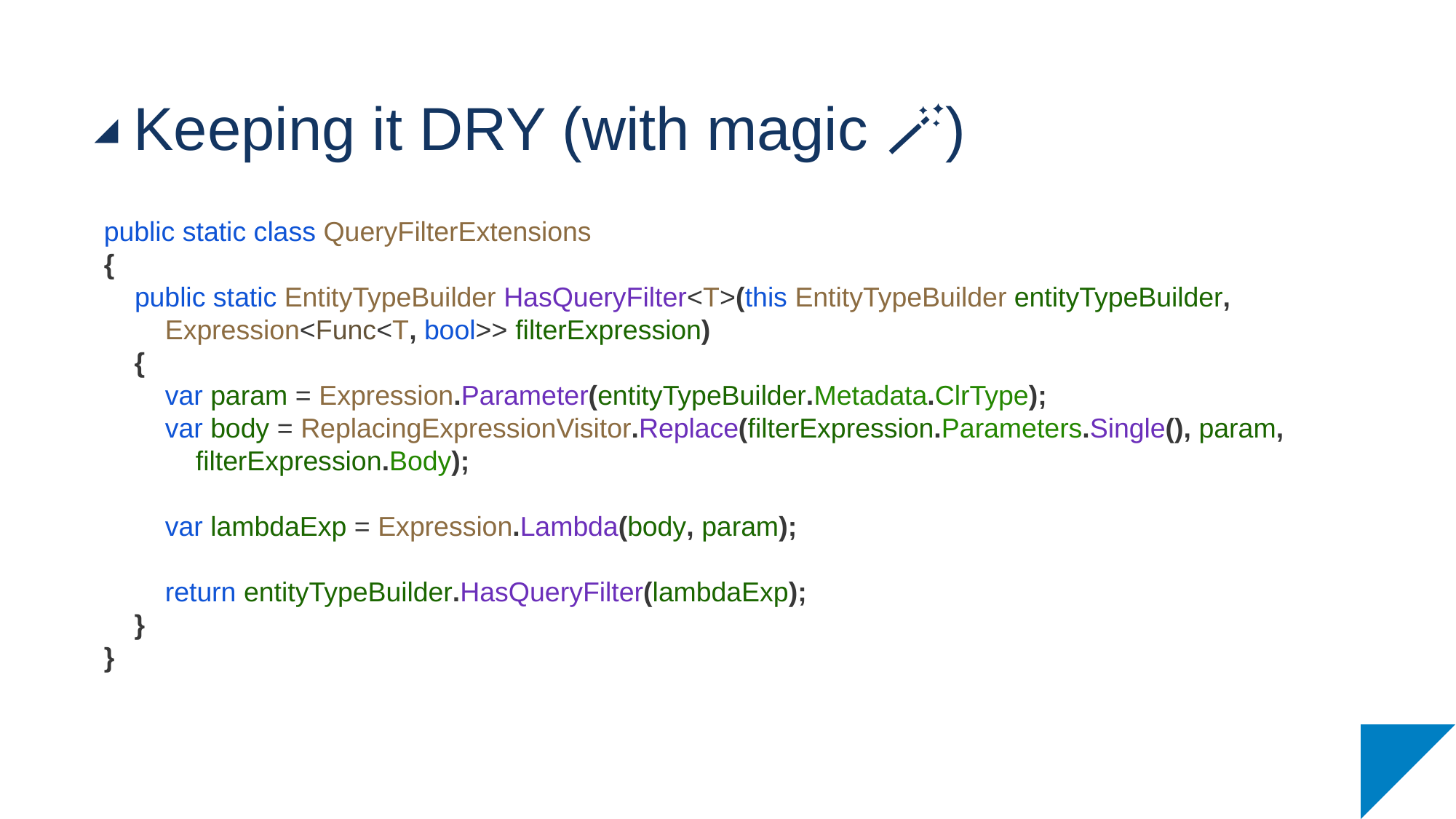

# Keeping it DRY (with magic 🪄)
public static class QueryFilterExtensions
{
    public static EntityTypeBuilder HasQueryFilter<T>(this EntityTypeBuilder entityTypeBuilder,
        Expression<Func<T, bool>> filterExpression)
    {
        var param = Expression.Parameter(entityTypeBuilder.Metadata.ClrType);
        var body = ReplacingExpressionVisitor.Replace(filterExpression.Parameters.Single(), param,
            filterExpression.Body);
        var lambdaExp = Expression.Lambda(body, param);
        return entityTypeBuilder.HasQueryFilter(lambdaExp);
    }
}